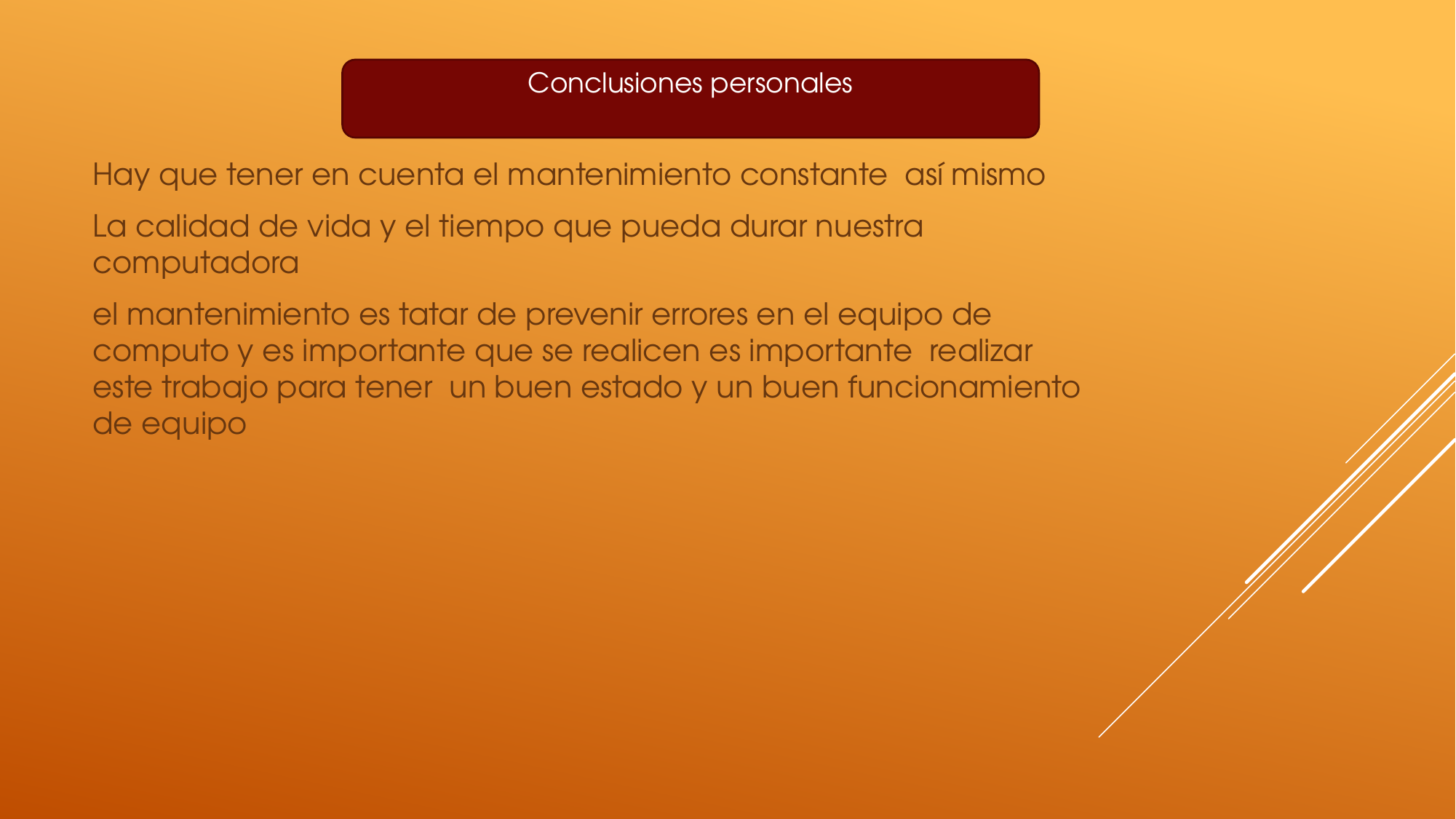

Conclusiones personales

Hay que tener en cuenta el mantenimiento constante  así mismo
La calidad de vida y el tiempo que pueda durar nuestra computadora
el mantenimiento es tatar de prevenir errores en el equipo de computo y es importante que se realicen es importante  realizar este trabajo para tener  un buen estado y un buen funcionamiento de equipo